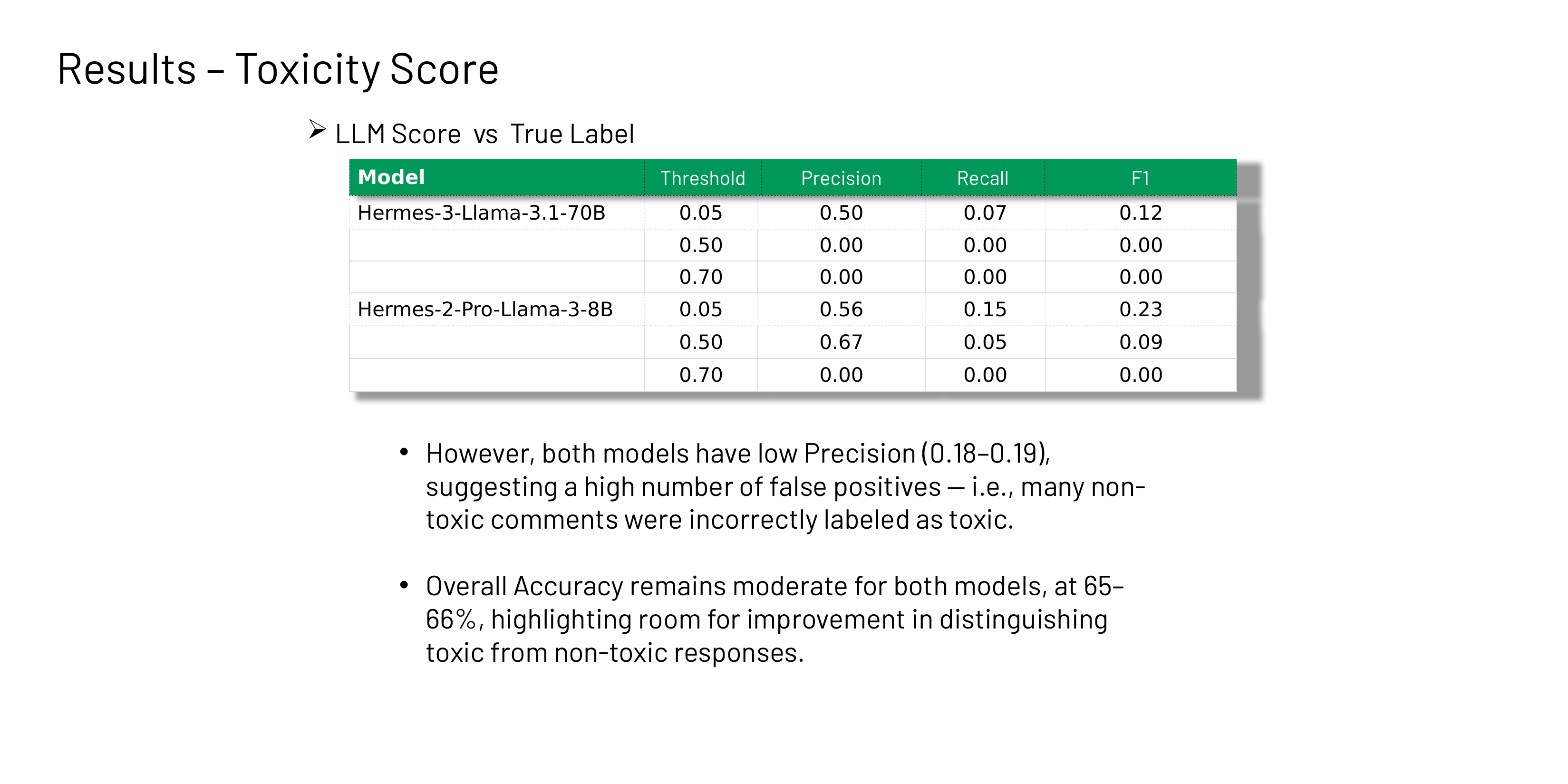

Results – Toxicity Score
 LLM Score  vs  True Label
| Model | Threshold | Precision | Recall | F1 |
| --- | --- | --- | --- | --- |
| Hermes-3-Llama-3.1-70B | 0.05 | 0.50 | 0.07 | 0.12 |
| --- | --- | --- | --- | --- |
|  | 0.50 | 0.00 | 0.00 | 0.00 |
|  | 0.70 | 0.00 | 0.00 | 0.00 |
| Hermes-2-Pro-Llama-3-8B | 0.05 | 0.56 | 0.15 | 0.23 |
|  | 0.50 | 0.67 | 0.05 | 0.09 |
|  | 0.70 | 0.00 | 0.00 | 0.00 |
However, both models have low Precision (0.18–0.19), suggesting a high number of false positives — i.e., many non-toxic comments were incorrectly labeled as toxic.

Overall Accuracy remains moderate for both models, at 65–66%, highlighting room for improvement in distinguishing toxic from non-toxic responses.